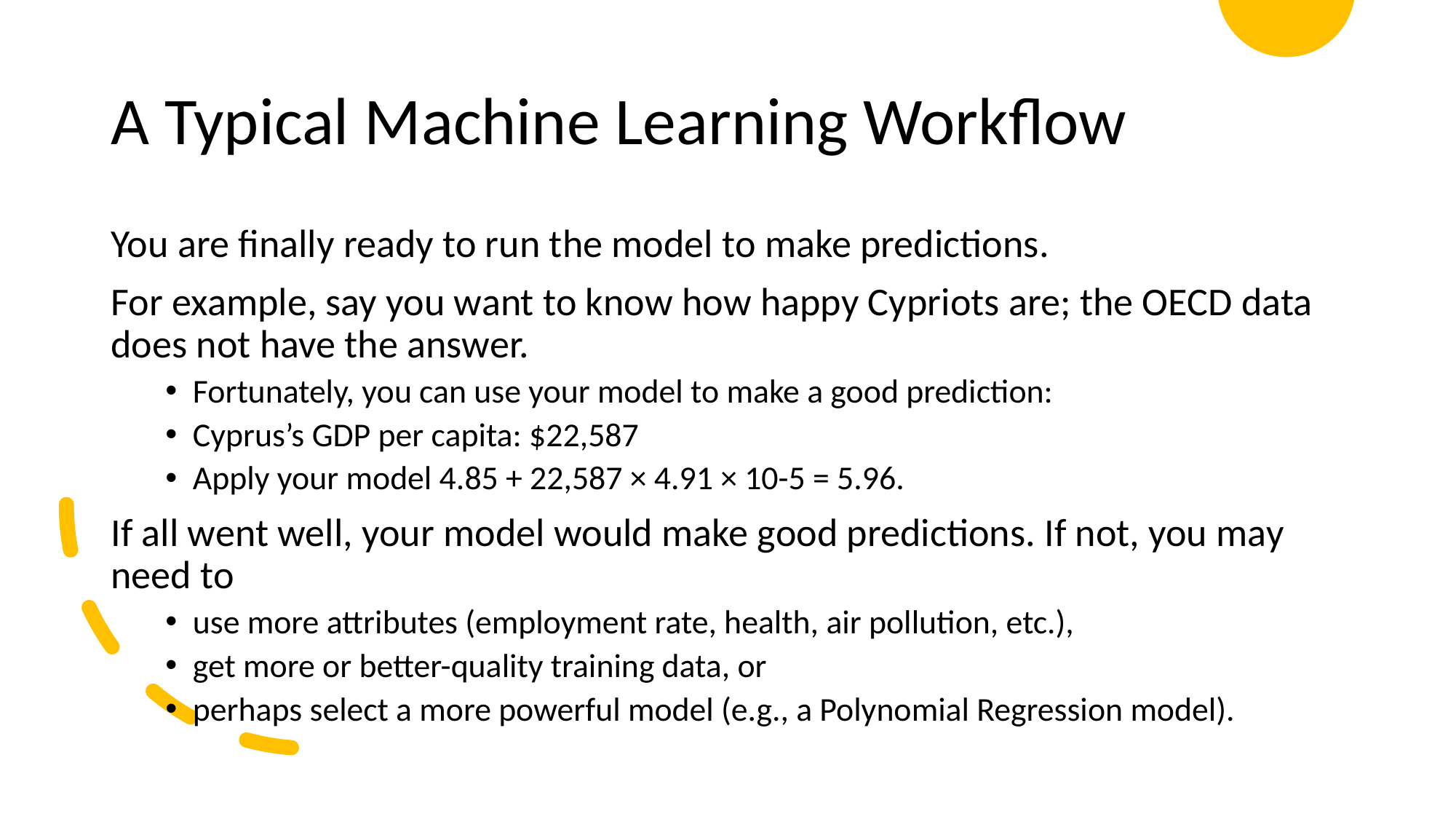

# A Typical Machine Learning Workflow
You are finally ready to run the model to make predictions.
For example, say you want to know how happy Cypriots are; the OECD data does not have the answer.
Fortunately, you can use your model to make a good prediction:
Cyprus’s GDP per capita: $22,587
Apply your model 4.85 + 22,587 × 4.91 × 10-5 = 5.96.
If all went well, your model would make good predictions. If not, you may need to
use more attributes (employment rate, health, air pollution, etc.),
get more or better-quality training data, or
perhaps select a more powerful model (e.g., a Polynomial Regression model).